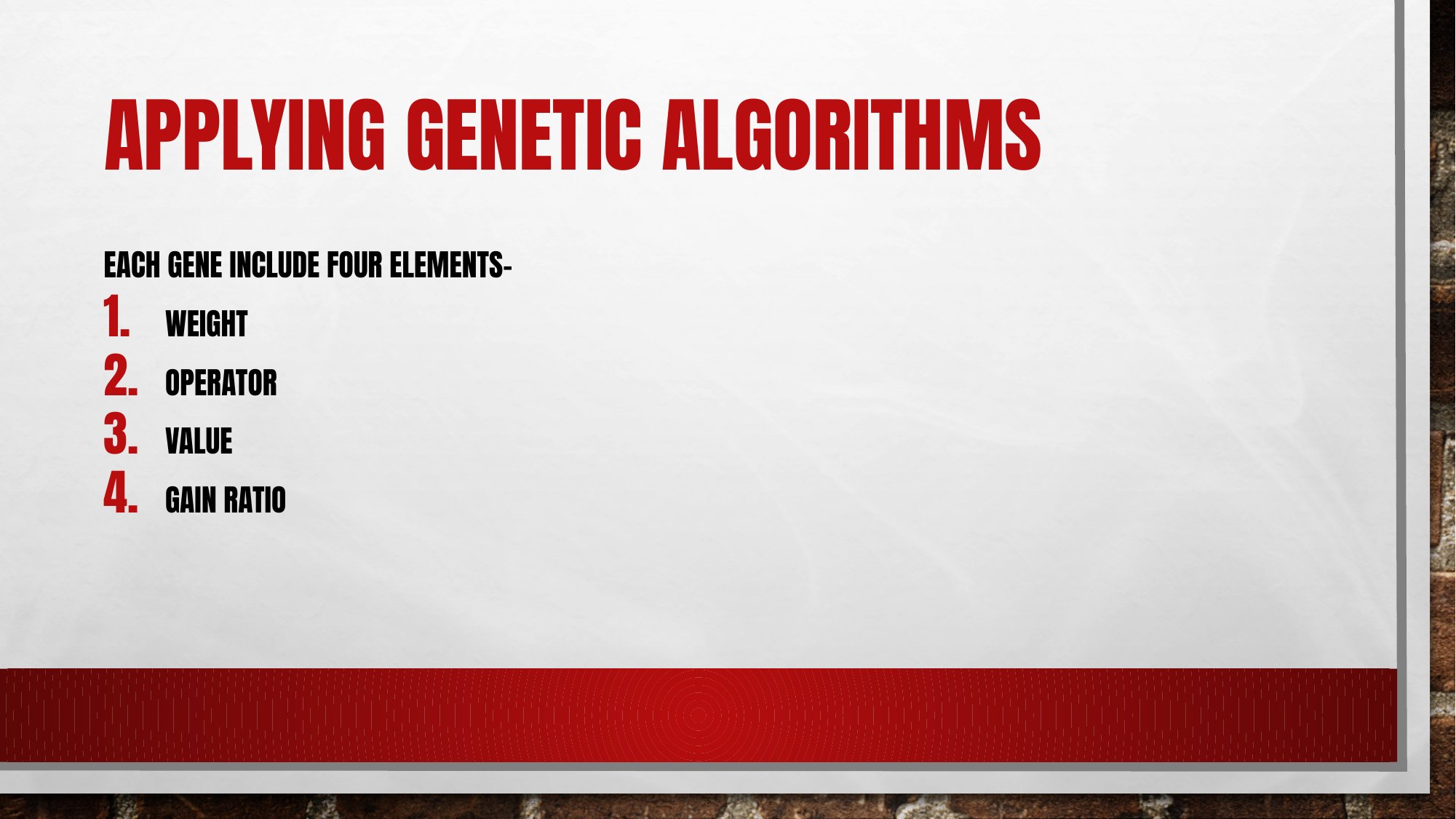

Applying Genetic Algorithms
Each Gene include four elements-
Weight
Operator
Value
Gain ratio